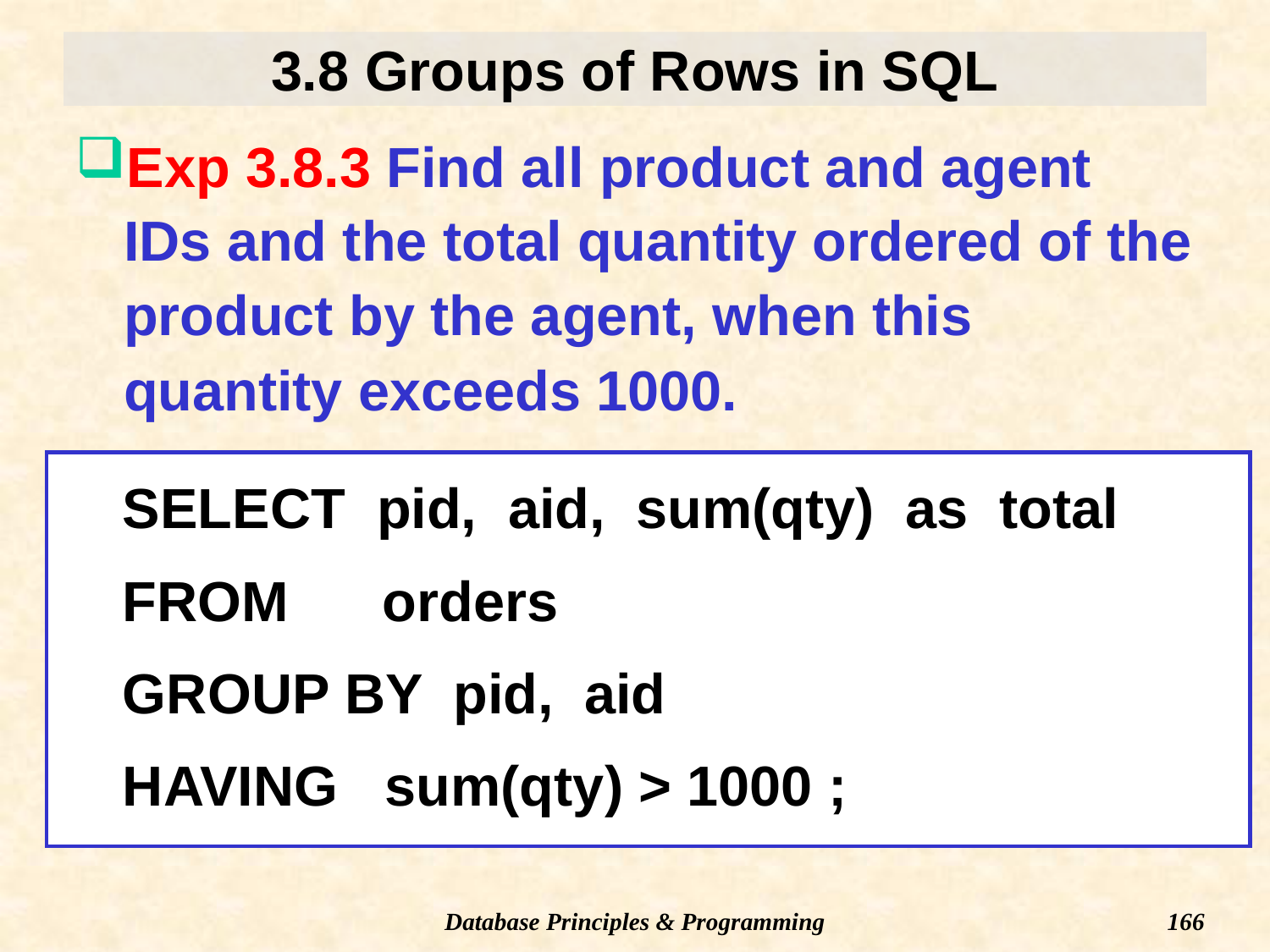

# 3.8 Groups of Rows in SQL
Exp 3.8.3 Find all product and agent IDs and the total quantity ordered of the product by the agent, when this quantity exceeds 1000.
SELECT  pid,  aid,  sum(qty)  as  total
FROM      orders
GROUP BY  pid,  aid
HAVING   sum(qty) > 1000 ;

Database Principles & Programming
166